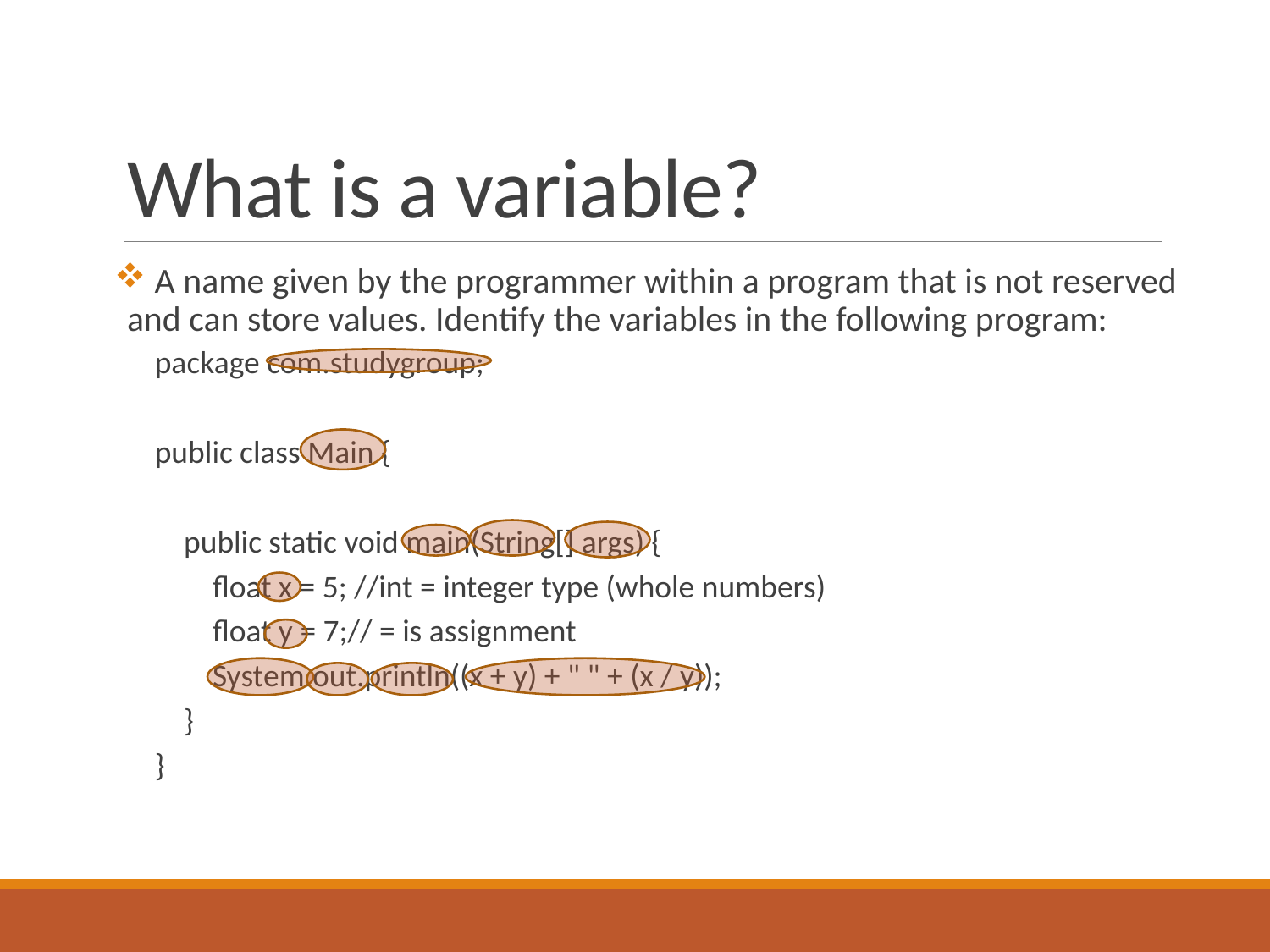

# What is a variable?
 A name given by the programmer within a program that is not reserved and can store values. Identify the variables in the following program:
package com.studygroup;

public class Main {

    public static void main(String[] args) {
        float x = 5; //int = integer type (whole numbers)
        float y = 7;// = is assignment
        System.out.println((x + y) + " " + (x / y));
    }
}